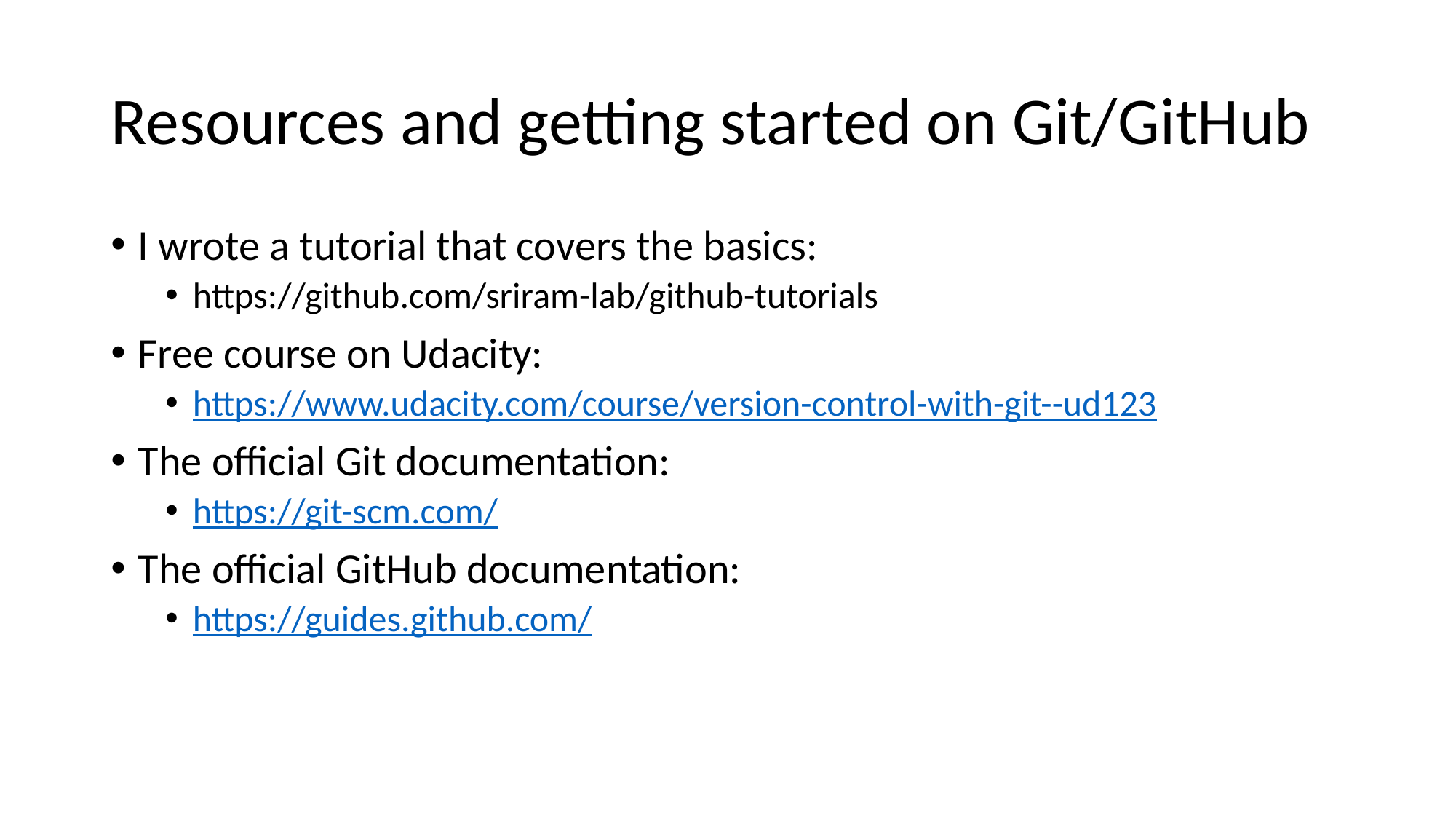

# Resources and getting started on Git/GitHub
I wrote a tutorial that covers the basics:
https://github.com/sriram-lab/github-tutorials
Free course on Udacity:
https://www.udacity.com/course/version-control-with-git--ud123
The official Git documentation:
https://git-scm.com/
The official GitHub documentation:
https://guides.github.com/